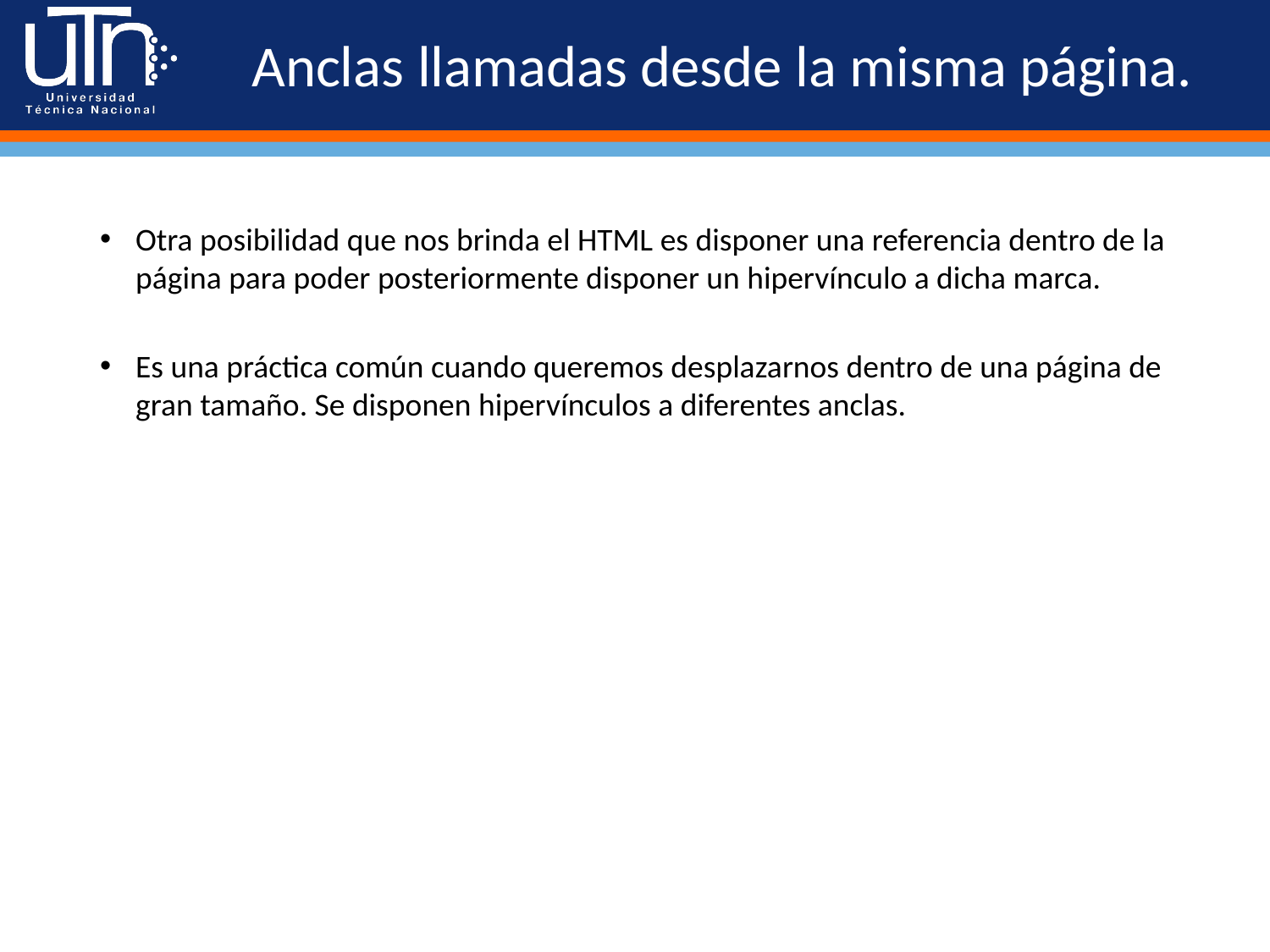

# Anclas llamadas desde la misma página.

Otra posibilidad que nos brinda el HTML es disponer una referencia dentro de la página para poder posteriormente disponer un hipervínculo a dicha marca.

Es una práctica común cuando queremos desplazarnos dentro de una página de gran tamaño. Se disponen hipervínculos a diferentes anclas.